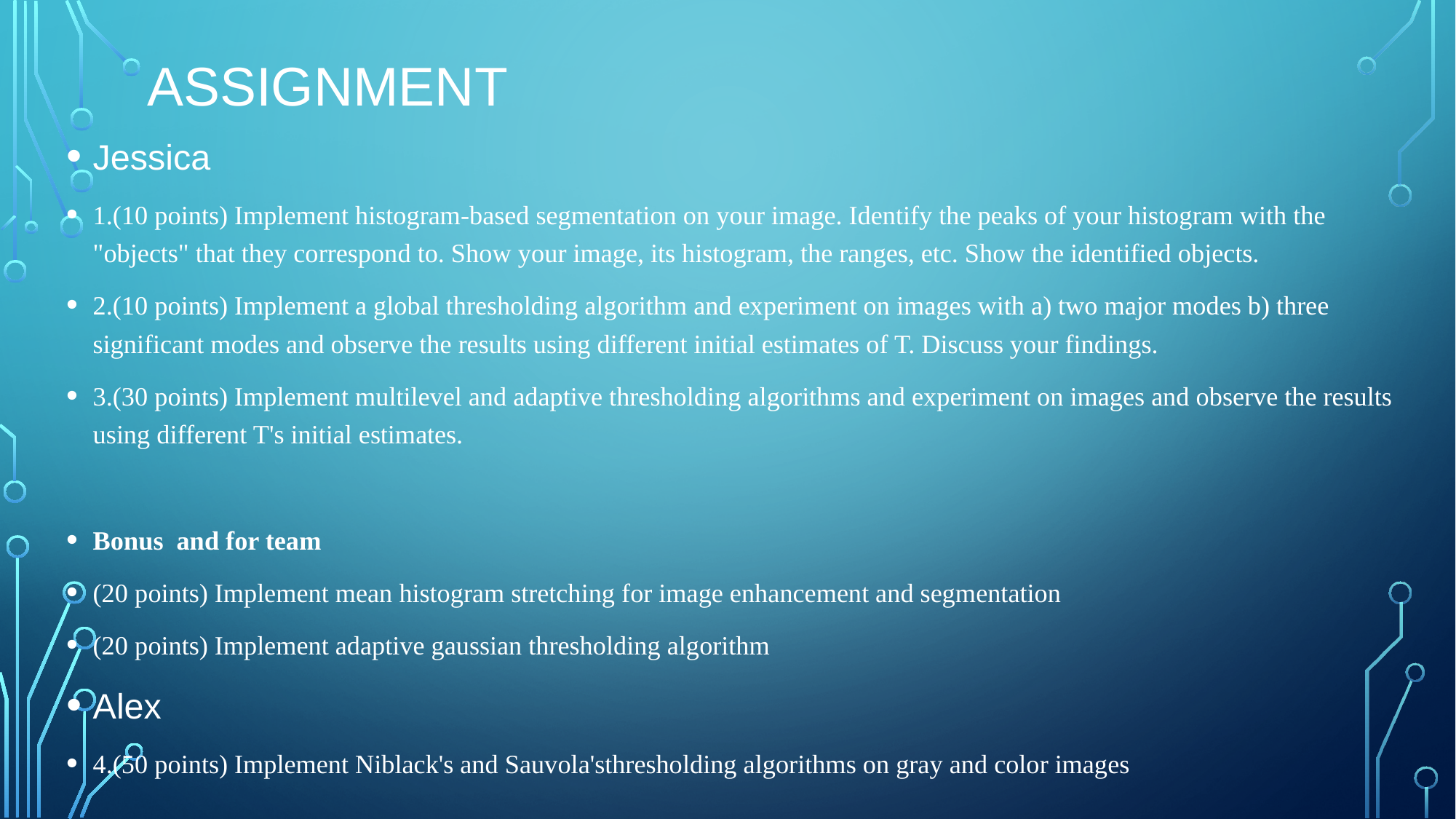

# Assignment
Jessica
1.(10 points) Implement histogram-based segmentation on your image. Identify the peaks of your histogram with the "objects" that they correspond to. Show your image, its histogram, the ranges, etc. Show the identified objects.
2.(10 points) Implement a global thresholding algorithm and experiment on images with a) two major modes b) three significant modes and observe the results using different initial estimates of T. Discuss your findings.
3.(30 points) Implement multilevel and adaptive thresholding algorithms and experiment on images and observe the results using different T's initial estimates.

Bonus  and for team
(20 points) Implement mean histogram stretching for image enhancement and segmentation
(20 points) Implement adaptive gaussian thresholding algorithm
Alex
4.(50 points) Implement Niblack's and Sauvola'sthresholding algorithms on gray and color images